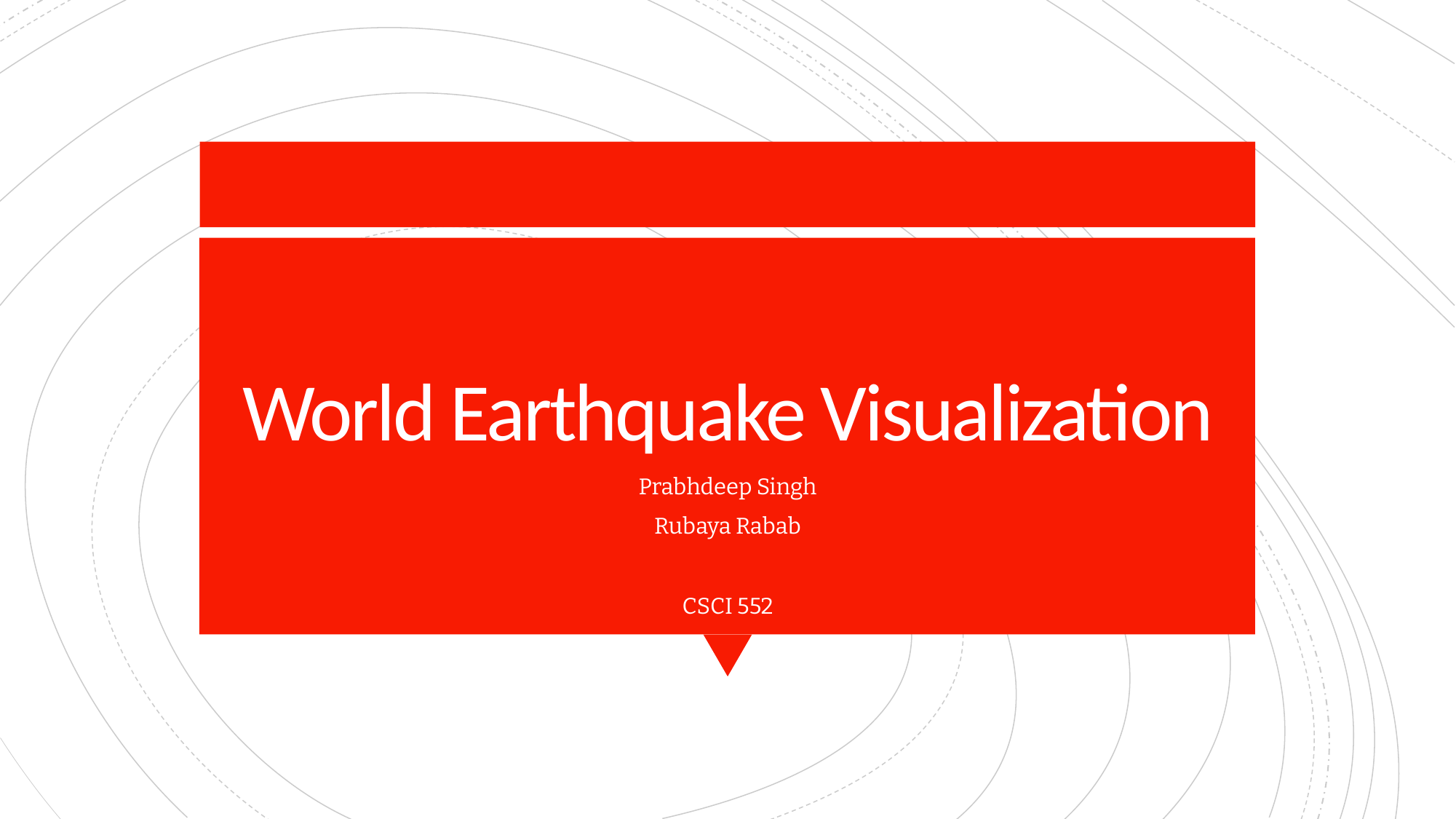

# World Earthquake Visualization
Prabhdeep Singh
Rubaya Rabab

CSCI 552